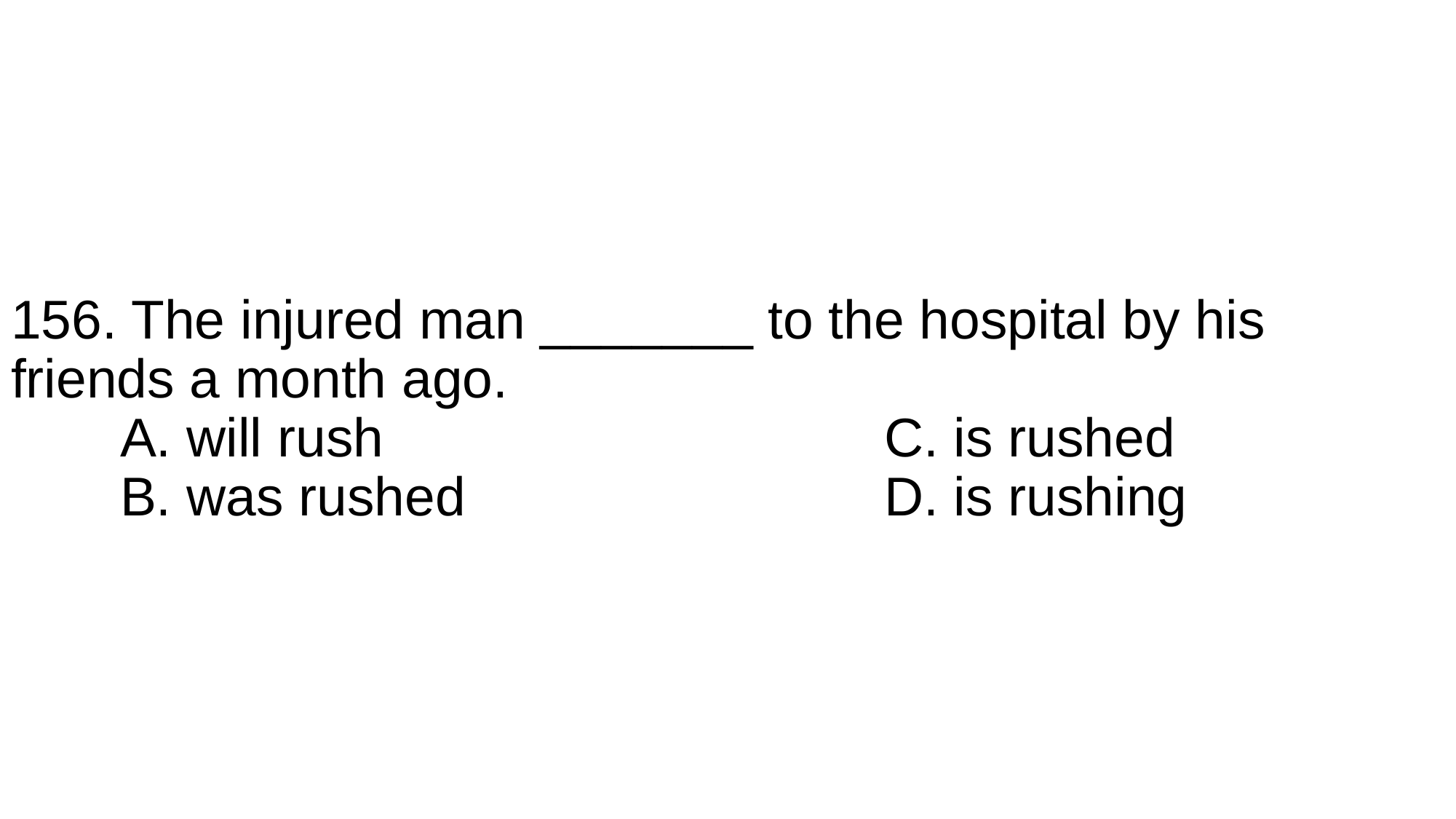

# 156. The injured man _______ to the hospital by his friends a month ago. A. will rush					C. is rushed B. was rushed				D. is rushing